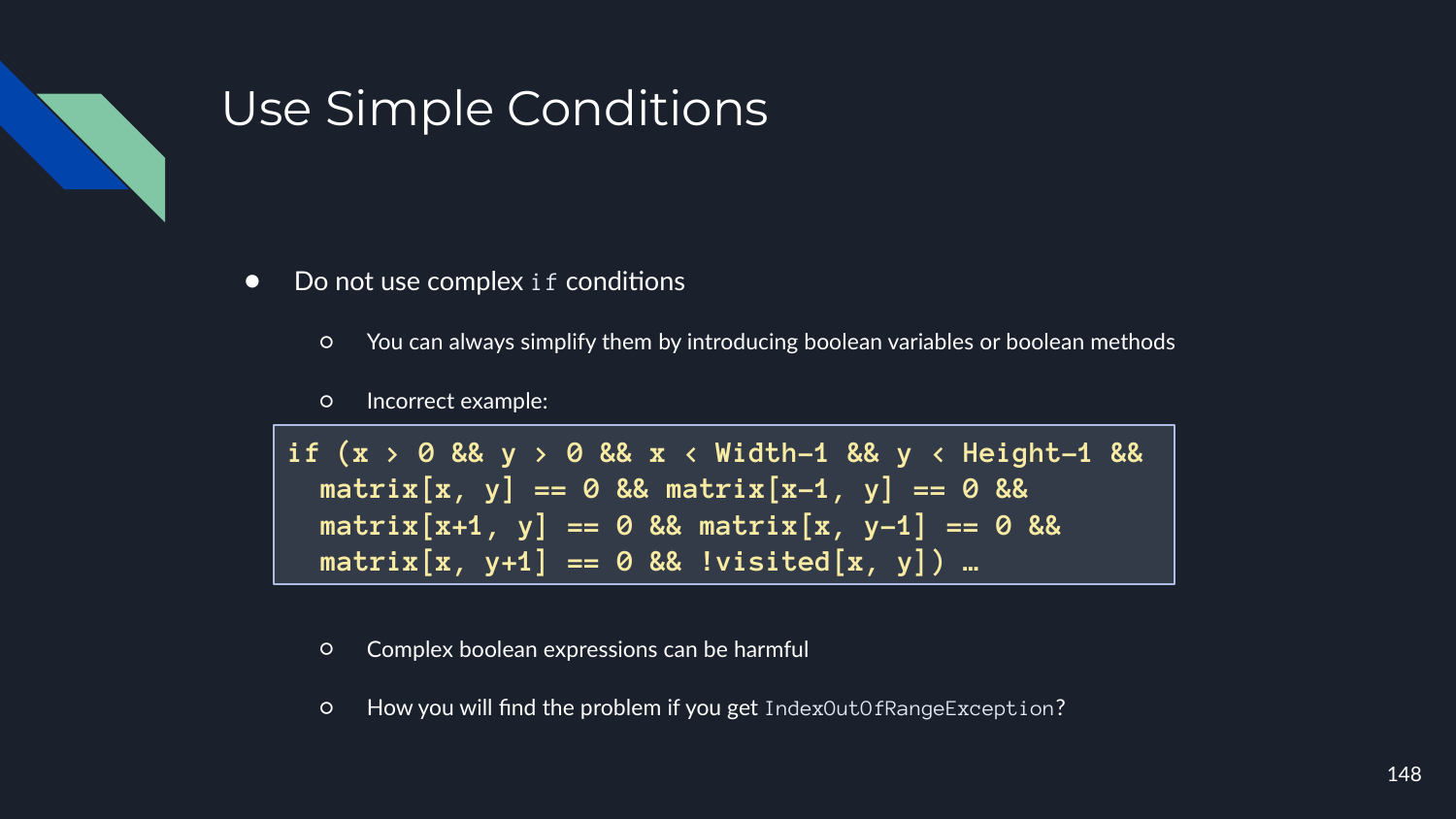

# Use Simple Conditions
Do not use complex if conditions
You can always simplify them by introducing boolean variables or boolean methods
Incorrect example:

Complex boolean expressions can be harmful
How you will find the problem if you get IndexOutOfRangeException?
if (x > 0 && y > 0 && x < Width-1 && y < Height-1 &&
  matrix[x, y] == 0 && matrix[x-1, y] == 0 &&
  matrix[x+1, y] == 0 && matrix[x, y-1] == 0 &&
  matrix[x, y+1] == 0 && !visited[x, y]) …
148